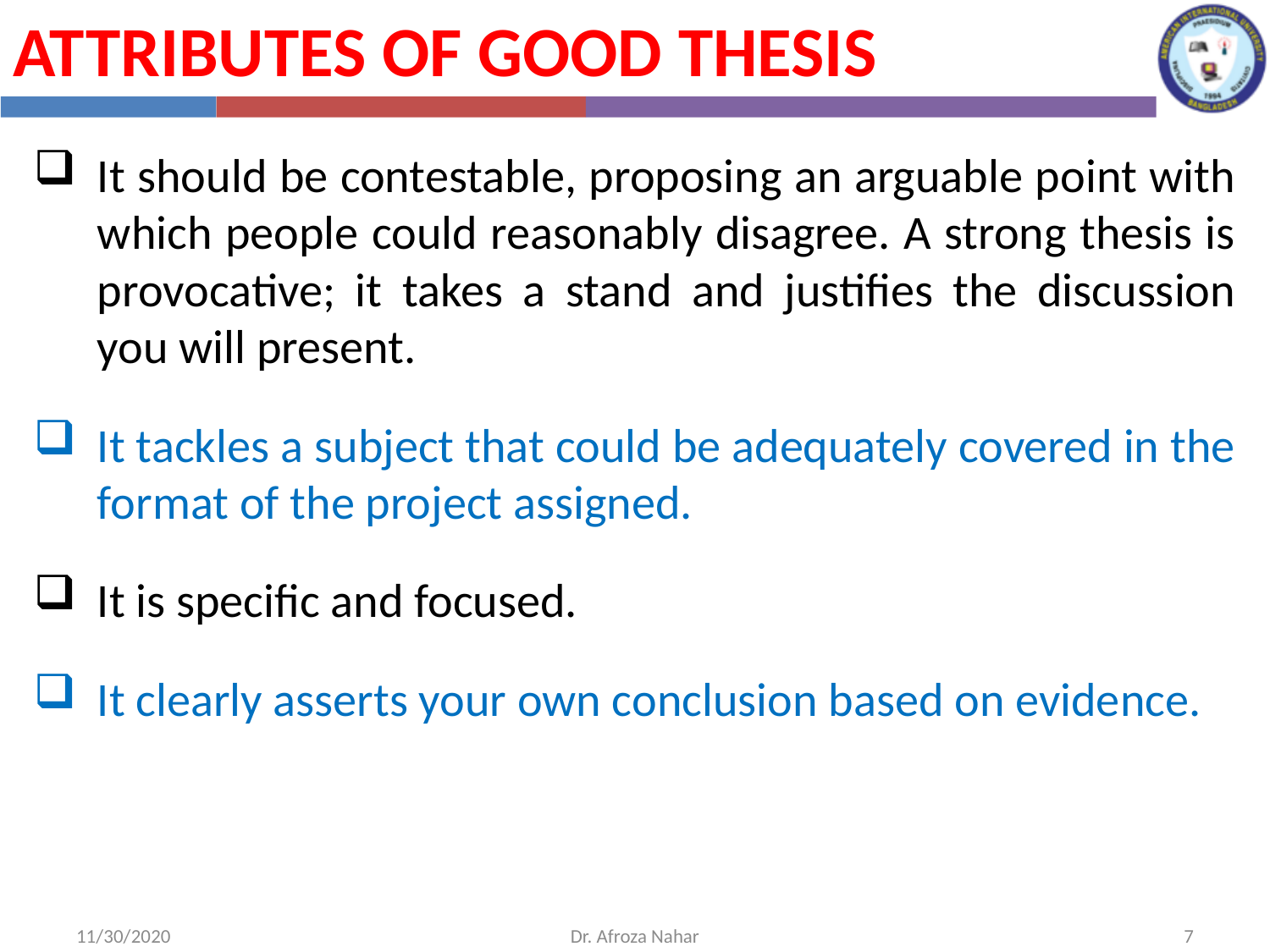

Attributes of Good Thesis
It should be contestable, proposing an arguable point with which people could reasonably disagree. A strong thesis is provocative; it takes a stand and justifies the discussion you will present.
It tackles a subject that could be adequately covered in the format of the project assigned.
It is specific and focused.
It clearly asserts your own conclusion based on evidence.

11/30/2020
Dr. Afroza Nahar
7